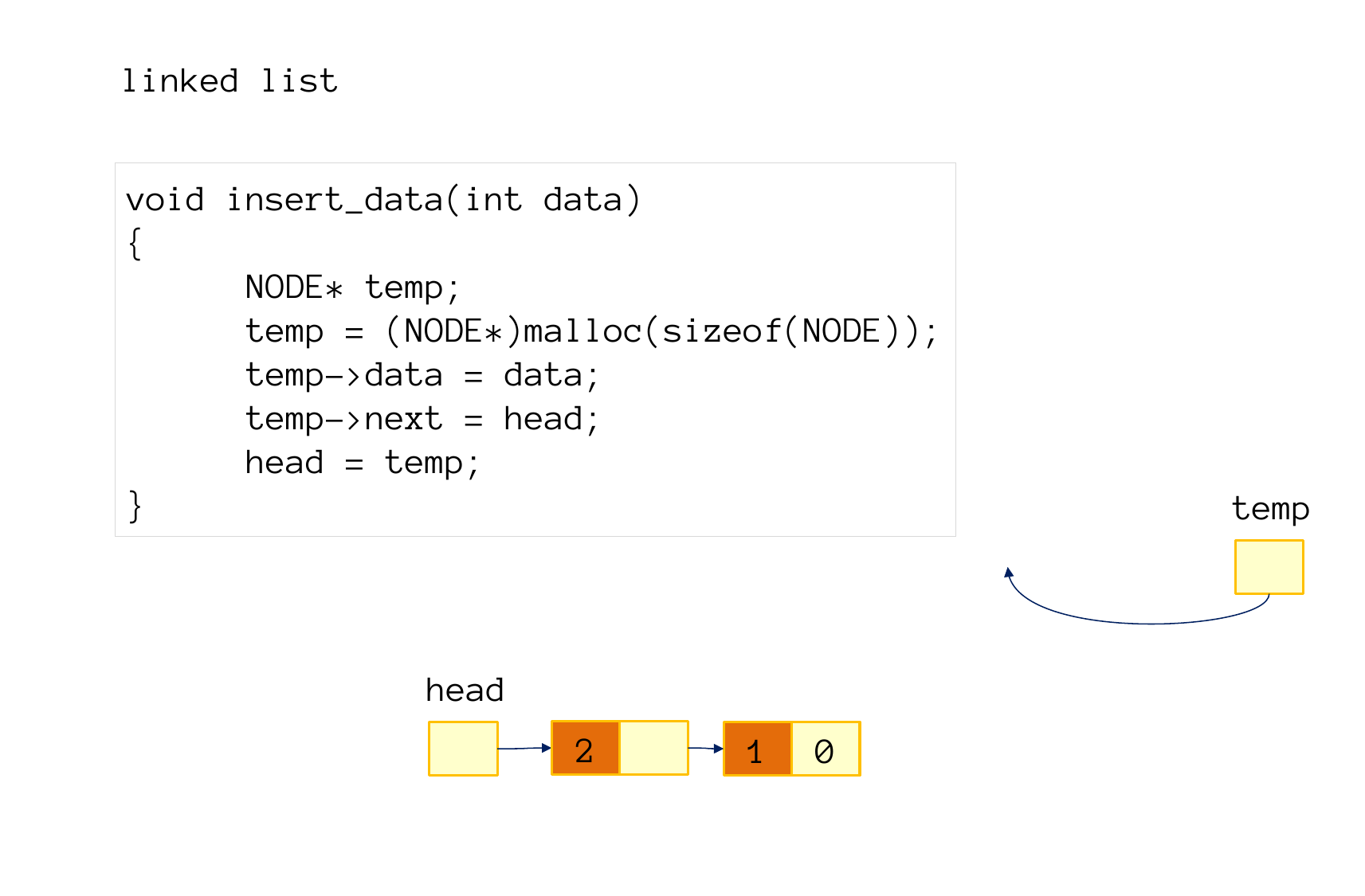

linked list
void insert_data(int data)
{
	NODE* temp;
	temp = (NODE*)malloc(sizeof(NODE));
	temp->data = data;
	temp->next = head;
	head = temp;
}
temp

head
2

1
0